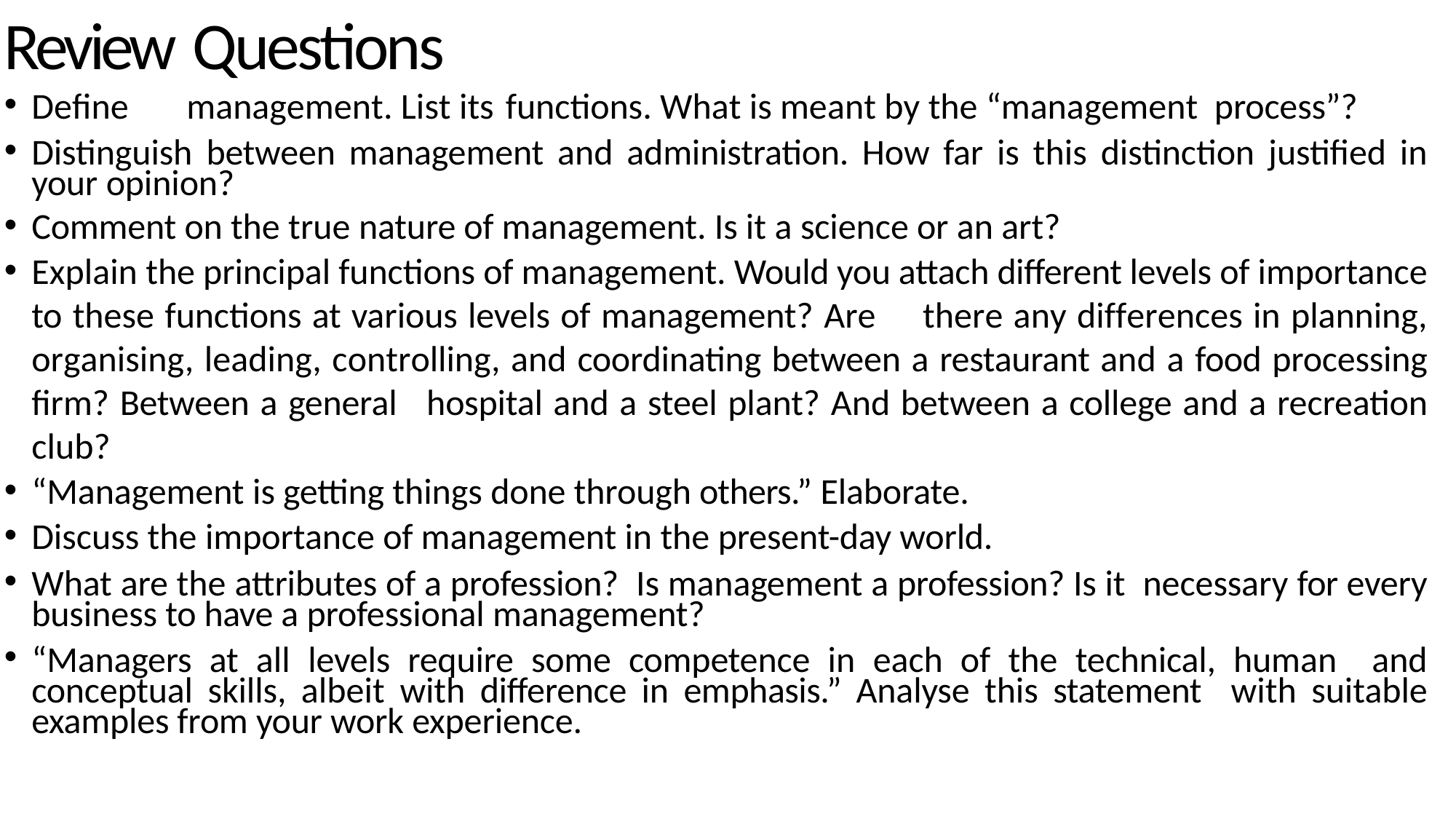

# Review Questions
Define	management. List its	functions. What is meant by the “management  process”?
Distinguish between management and administration. How far is this distinction justified in your opinion?
Comment on the true nature of management. Is it a science or an art?
Explain the principal functions of management. Would you attach different levels of importance to these functions at various levels of management? Are	there any differences in planning, organising, leading, controlling, and coordinating between a restaurant and a food processing firm? Between a general  hospital and a steel plant? And between a college and a recreation club?
“Management is getting things done through others.” Elaborate.
Discuss the importance of management in the present-day world.
What are the attributes of a profession? Is management a profession? Is it  necessary for every business to have a professional management?
“Managers at all levels require some competence in each of the technical, human  and conceptual skills, albeit with difference in emphasis.” Analyse this statement  with suitable examples from your work experience.